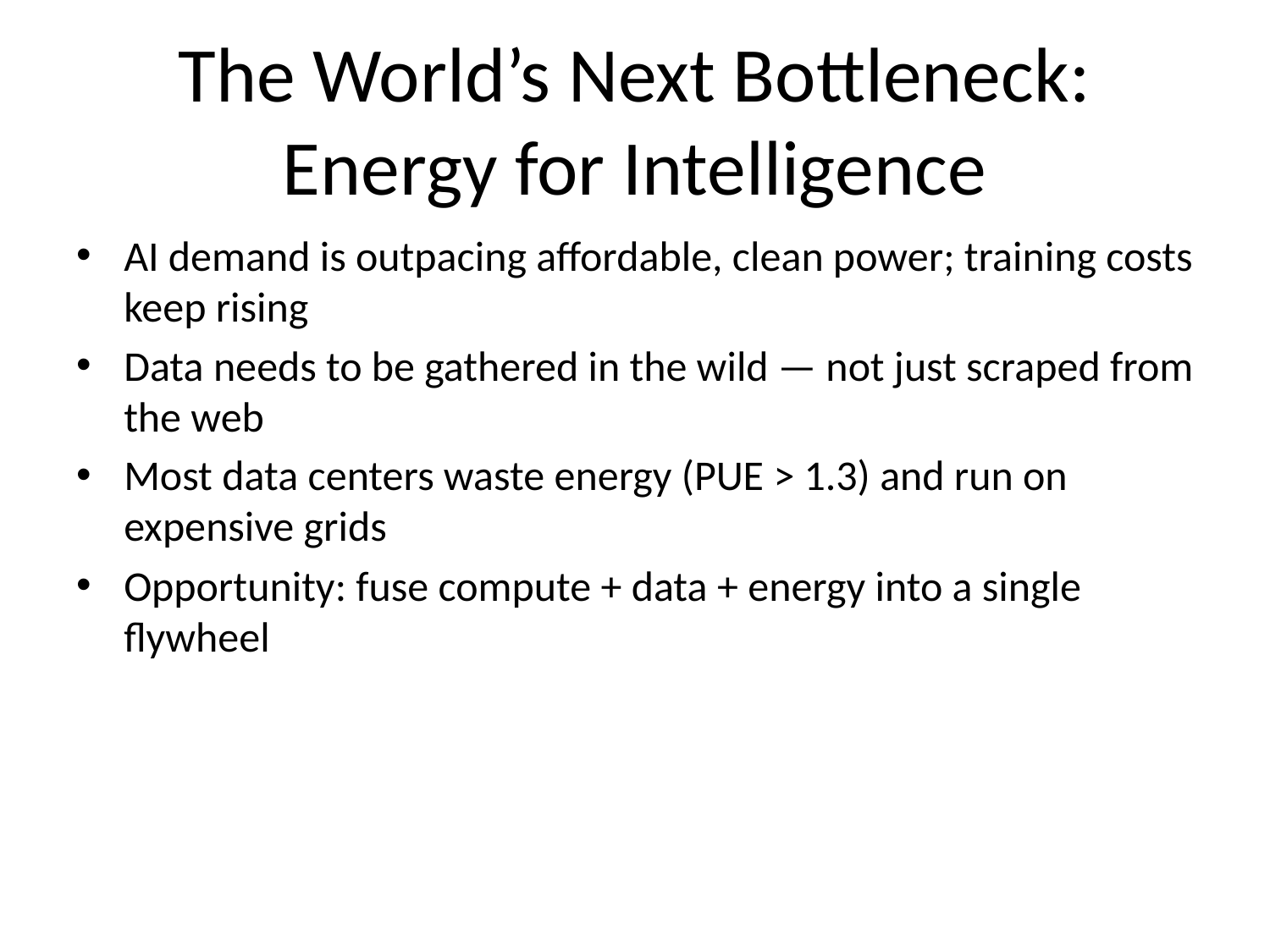

# The World’s Next Bottleneck: Energy for Intelligence
AI demand is outpacing affordable, clean power; training costs keep rising
Data needs to be gathered in the wild — not just scraped from the web
Most data centers waste energy (PUE > 1.3) and run on expensive grids
Opportunity: fuse compute + data + energy into a single flywheel